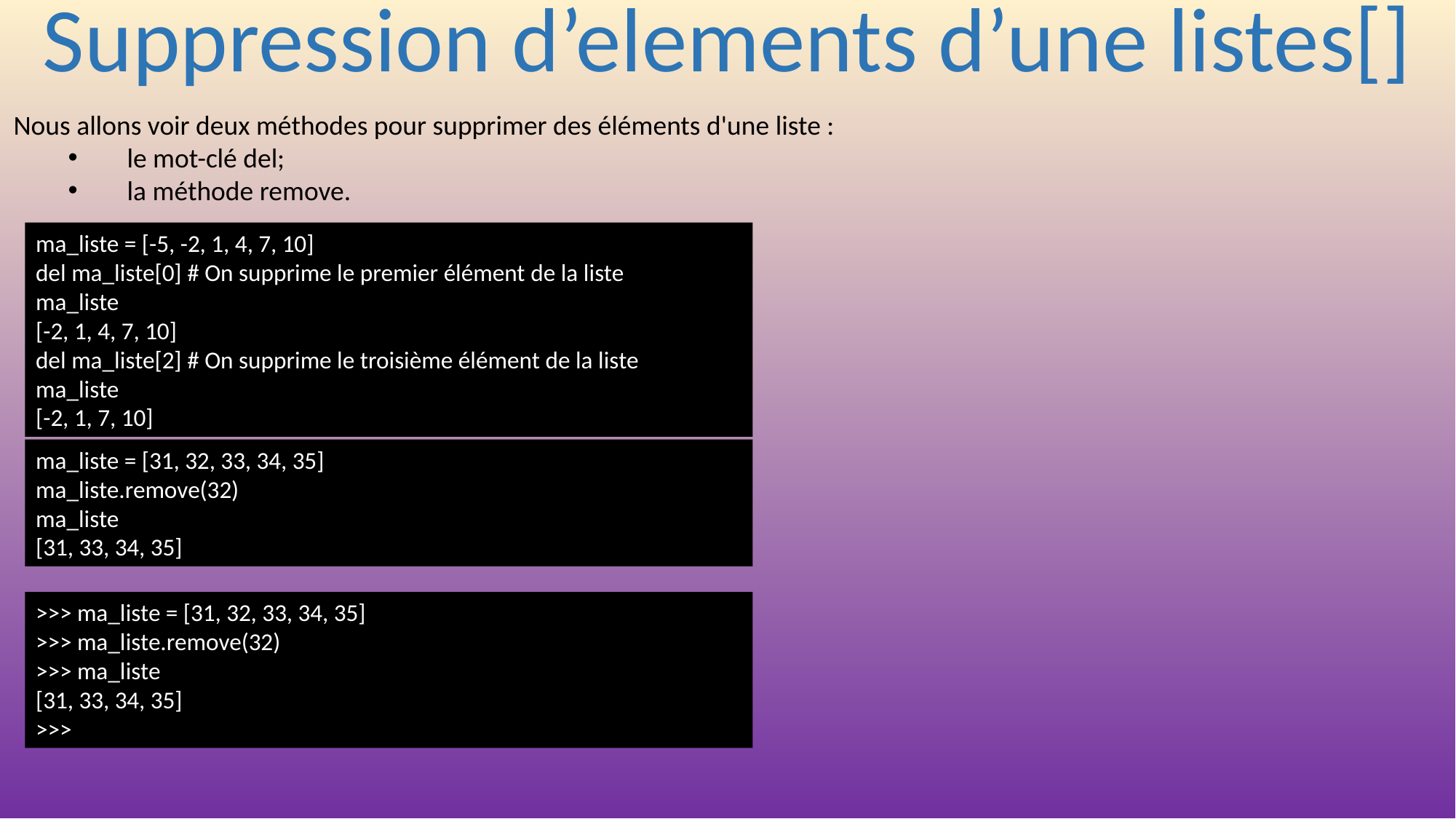

# Suppression d’elements d’une listes[]

Nous allons voir deux méthodes pour supprimer des éléments d'une liste :
    le mot-clé del;
    la méthode remove.
ma_liste = [-5, -2, 1, 4, 7, 10]
del ma_liste[0] # On supprime le premier élément de la liste
ma_liste
[-2, 1, 4, 7, 10]
del ma_liste[2] # On supprime le troisième élément de la liste
ma_liste
[-2, 1, 7, 10]
ma_liste = [31, 32, 33, 34, 35]
ma_liste.remove(32)
ma_liste
[31, 33, 34, 35]
>>> ma_liste = [31, 32, 33, 34, 35]
>>> ma_liste.remove(32)
>>> ma_liste
[31, 33, 34, 35]
>>>